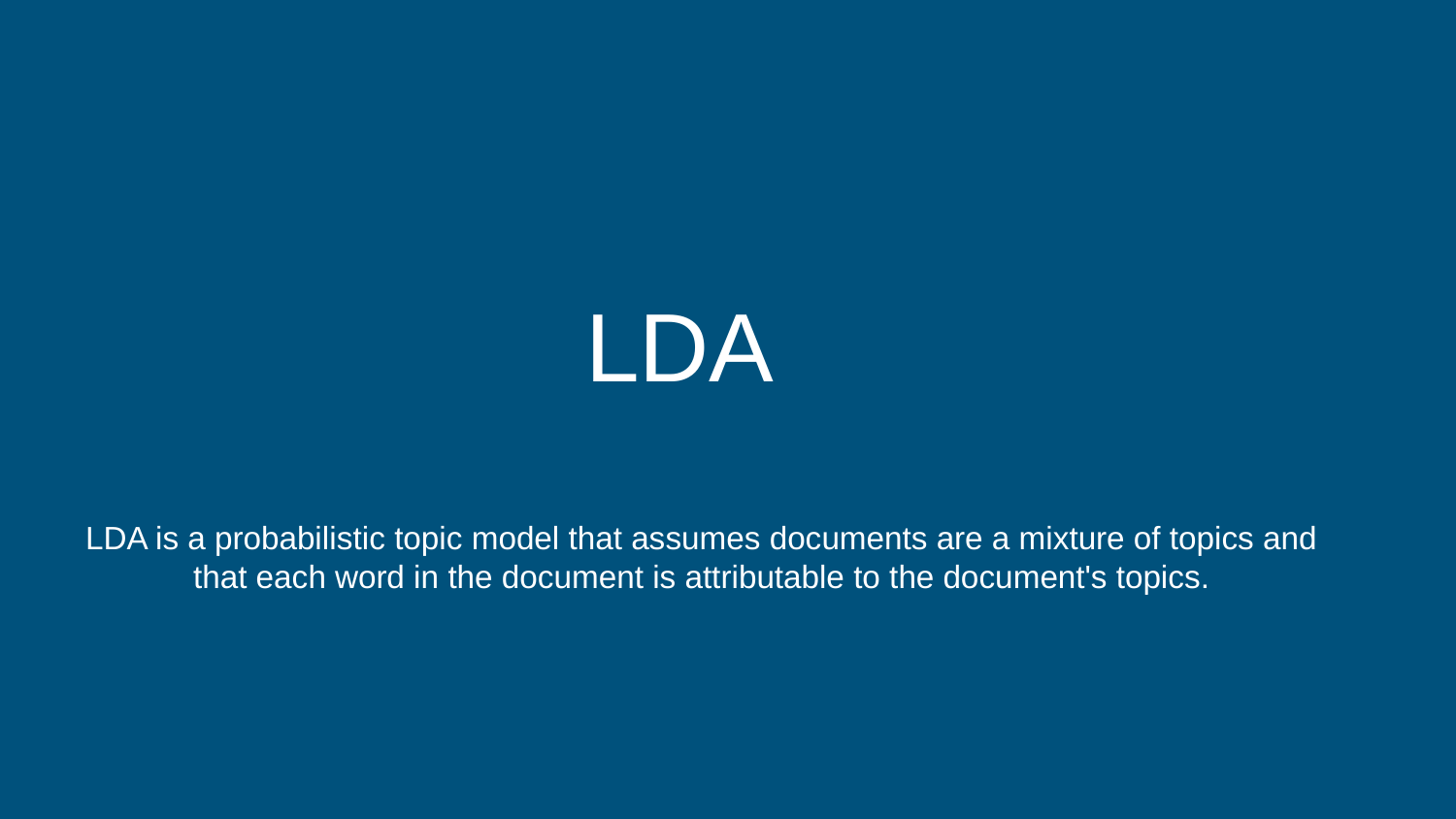

# LDA

LDA is a probabilistic topic model that assumes documents are a mixture of topics and that each word in the document is attributable to the document's topics.